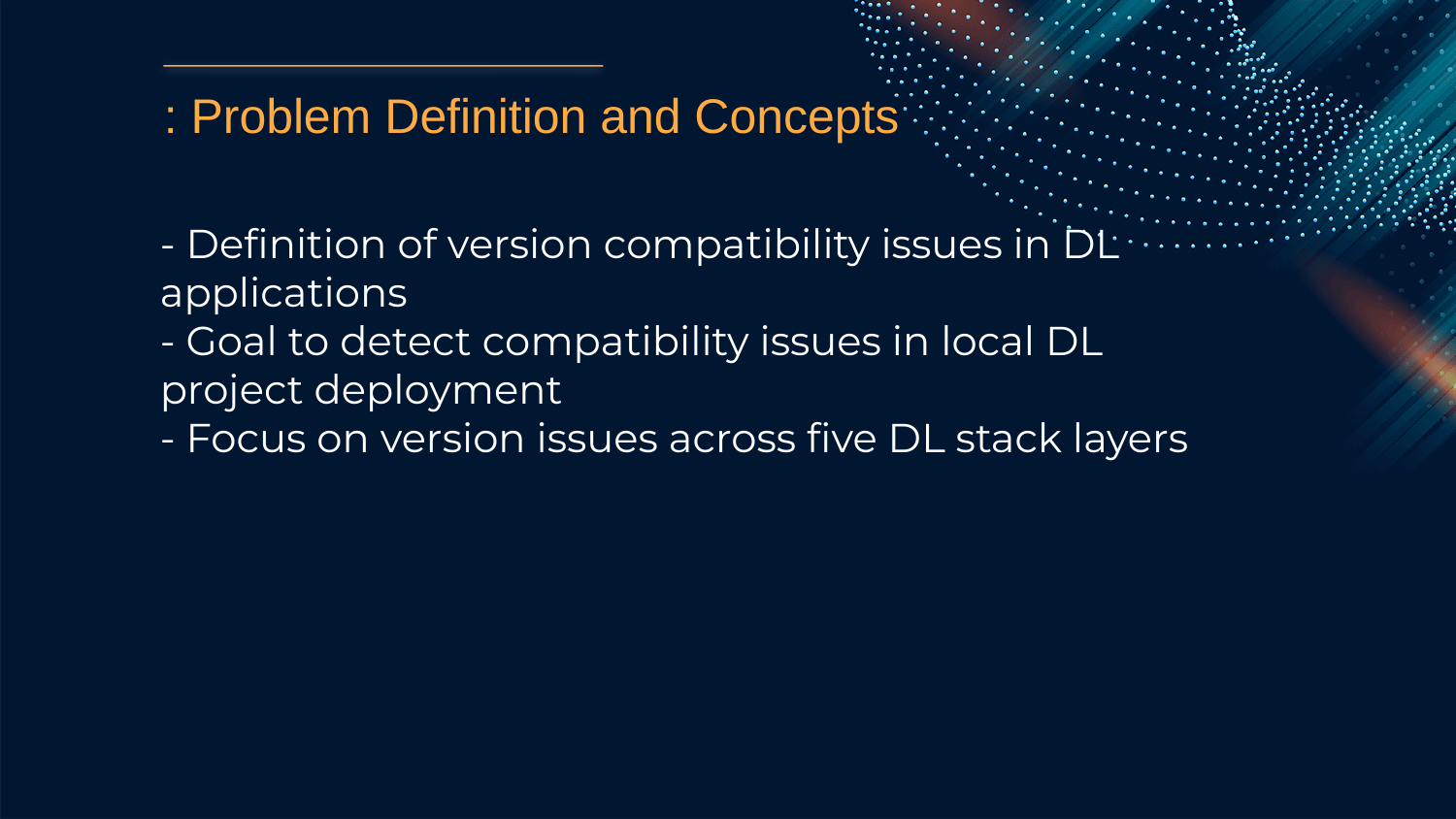

: Problem Definition and Concepts
- Definition of version compatibility issues in DL applications
- Goal to detect compatibility issues in local DL project deployment
- Focus on version issues across five DL stack layers